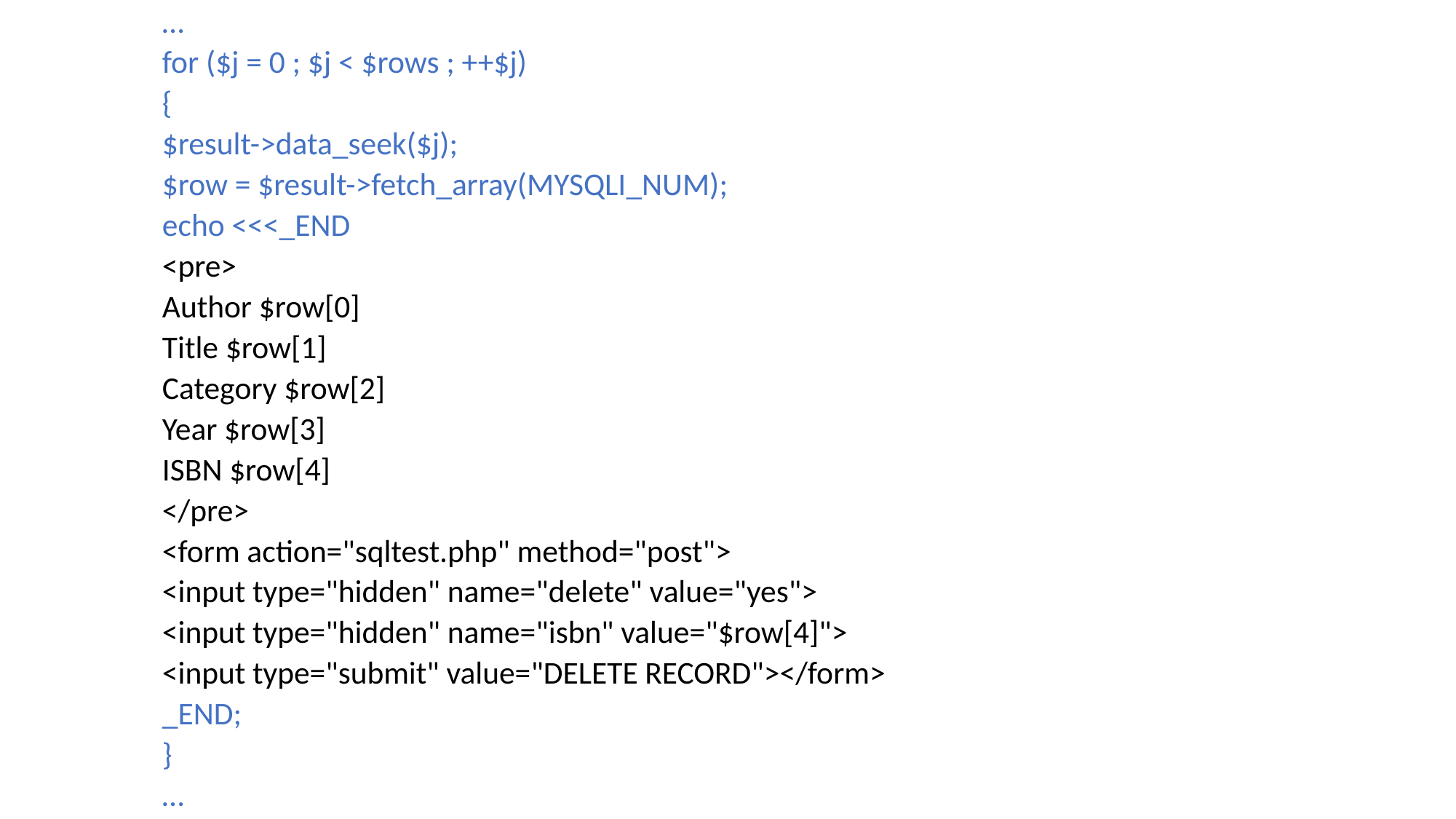

…
for ($j = 0 ; $j < $rows ; ++$j)
{
	$result->data_seek($j);
	$row = $result->fetch_array(MYSQLI_NUM);
	echo <<<_END
<pre>
Author $row[0]
Title $row[1]
Category $row[2]
Year $row[3]
ISBN $row[4]
</pre>
<form action="sqltest.php" method="post">
<input type="hidden" name="delete" value="yes">
<input type="hidden" name="isbn" value="$row[4]">
<input type="submit" value="DELETE RECORD"></form>
_END;
}
…